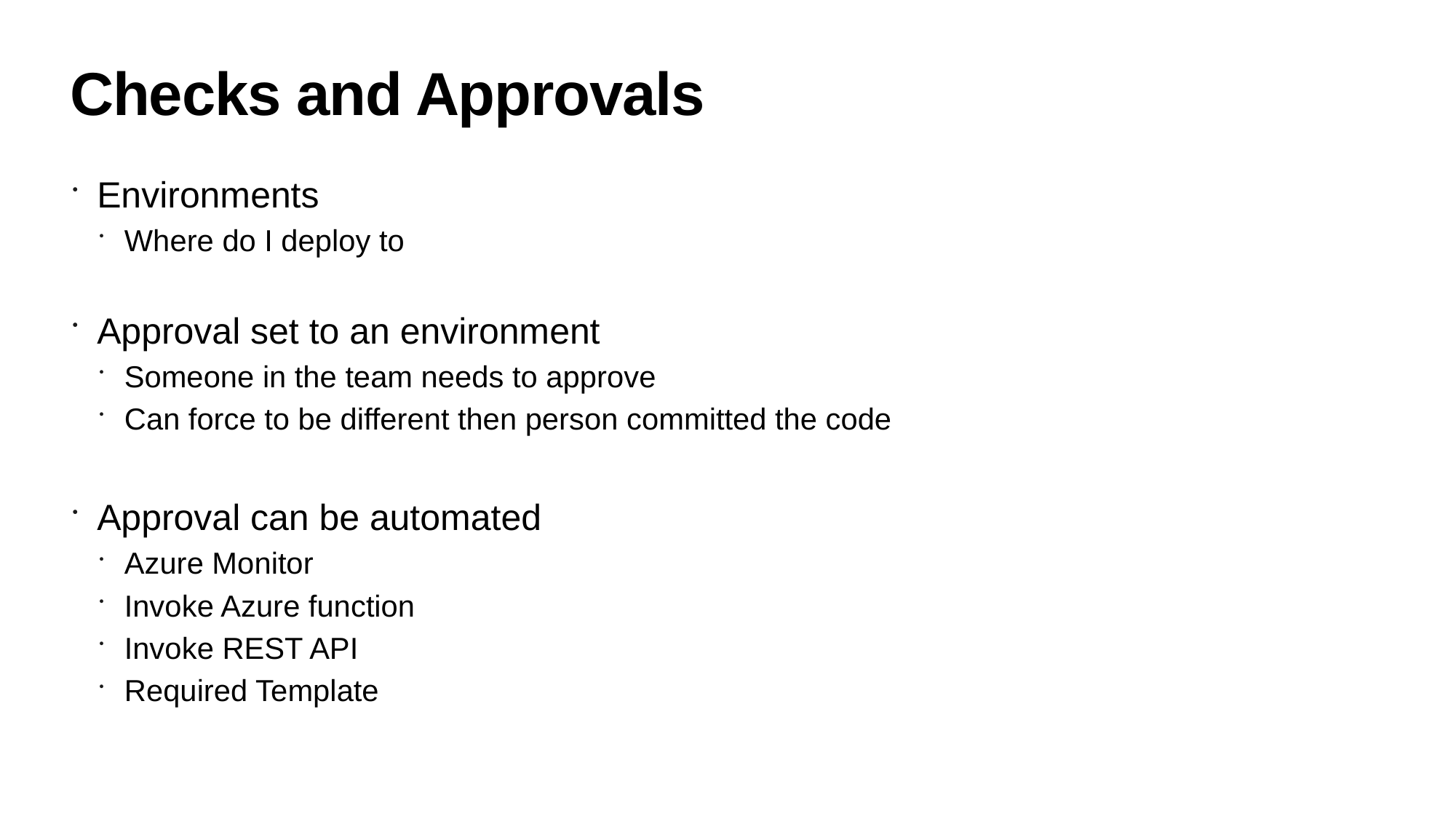

# Checks and Approvals
Environments
Where do I deploy to

Approval set to an environment
Someone in the team needs to approve
Can force to be different then person committed the code

Approval can be automated
Azure Monitor
Invoke Azure function
Invoke REST API
Required Template